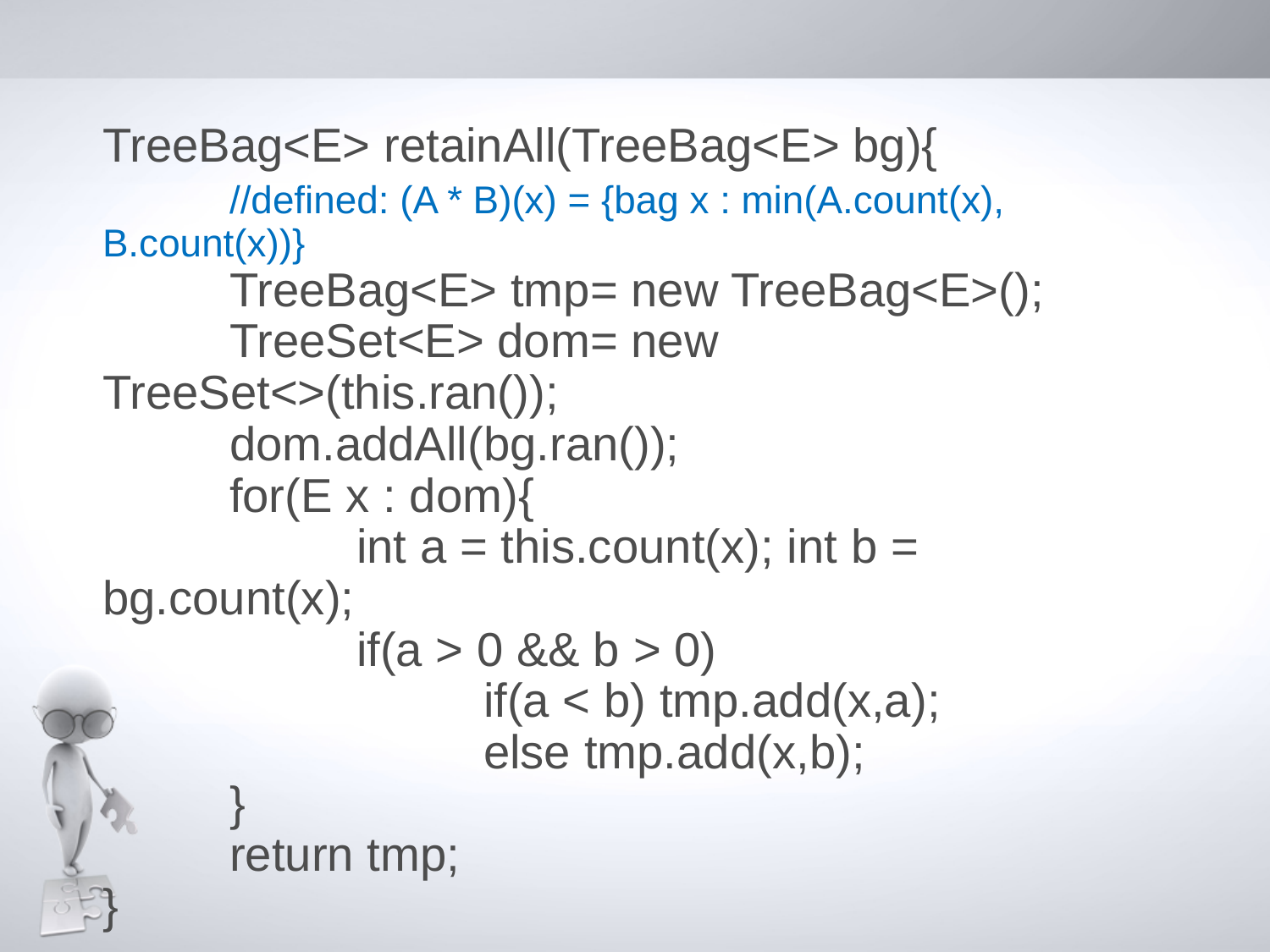

TreeBag<E> retainAll(TreeBag<E> bg){
	//defined: (A * B)(x) = {bag x : min(A.count(x), B.count(x))}
	TreeBag<E> tmp= new TreeBag<E>();
	TreeSet<E> dom= new TreeSet<>(this.ran());
	dom.addAll(bg.ran());
	for(E x : dom){
		int a = this.count(x); int b = bg.count(x);
		if(a > 0 && b > 0)
			if(a < b) tmp.add(x,a);
			else tmp.add(x,b);
	}
	return tmp;
}